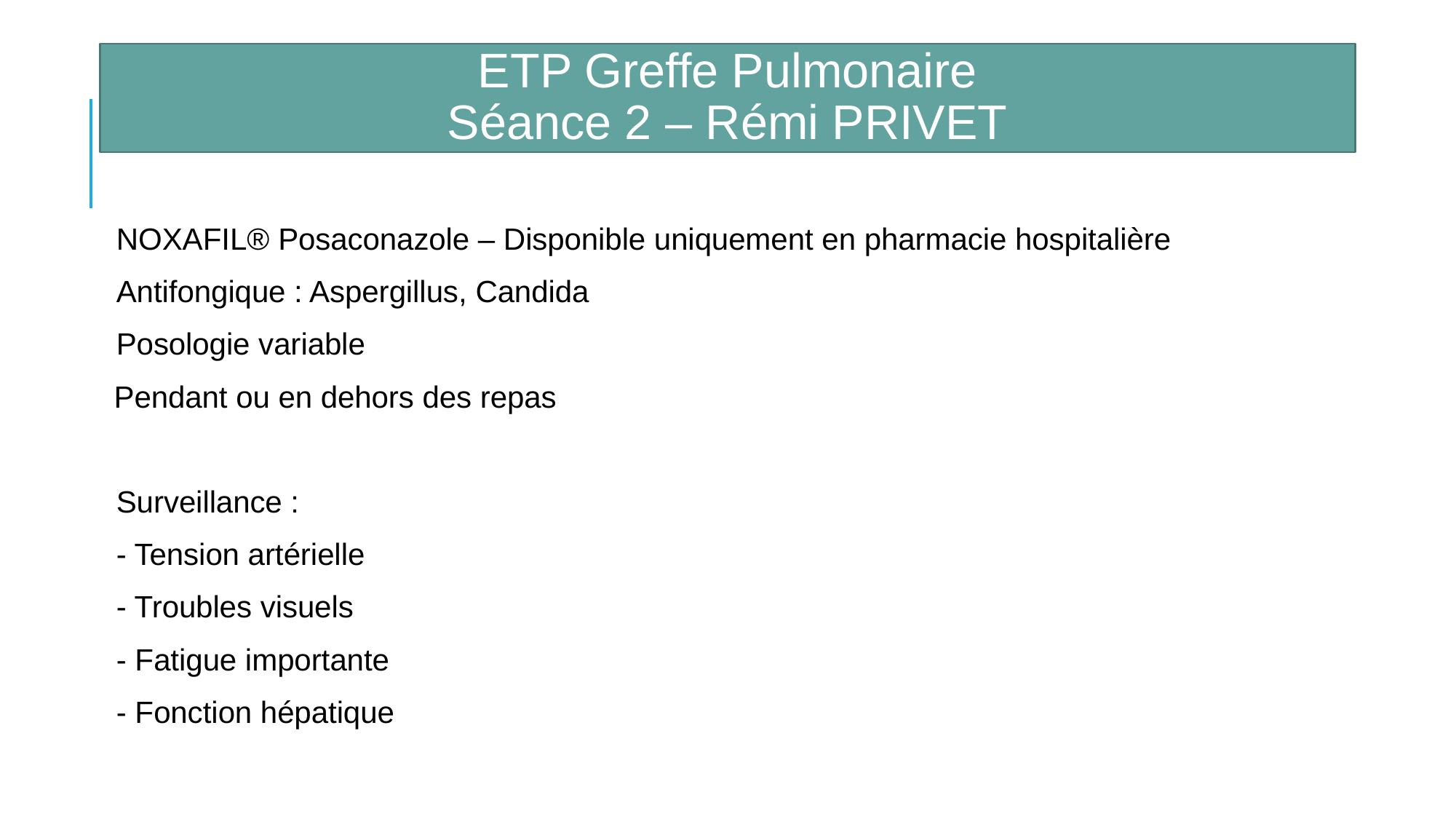

ETP Greffe Pulmonaire
Séance 2 – Rémi PRIVET
NOXAFIL® Posaconazole – Disponible uniquement en pharmacie hospitalière
Antifongique : Aspergillus, Candida
Posologie variable
 Pendant ou en dehors des repas

Surveillance :
- Tension artérielle
- Troubles visuels
- Fatigue importante
- Fonction hépatique